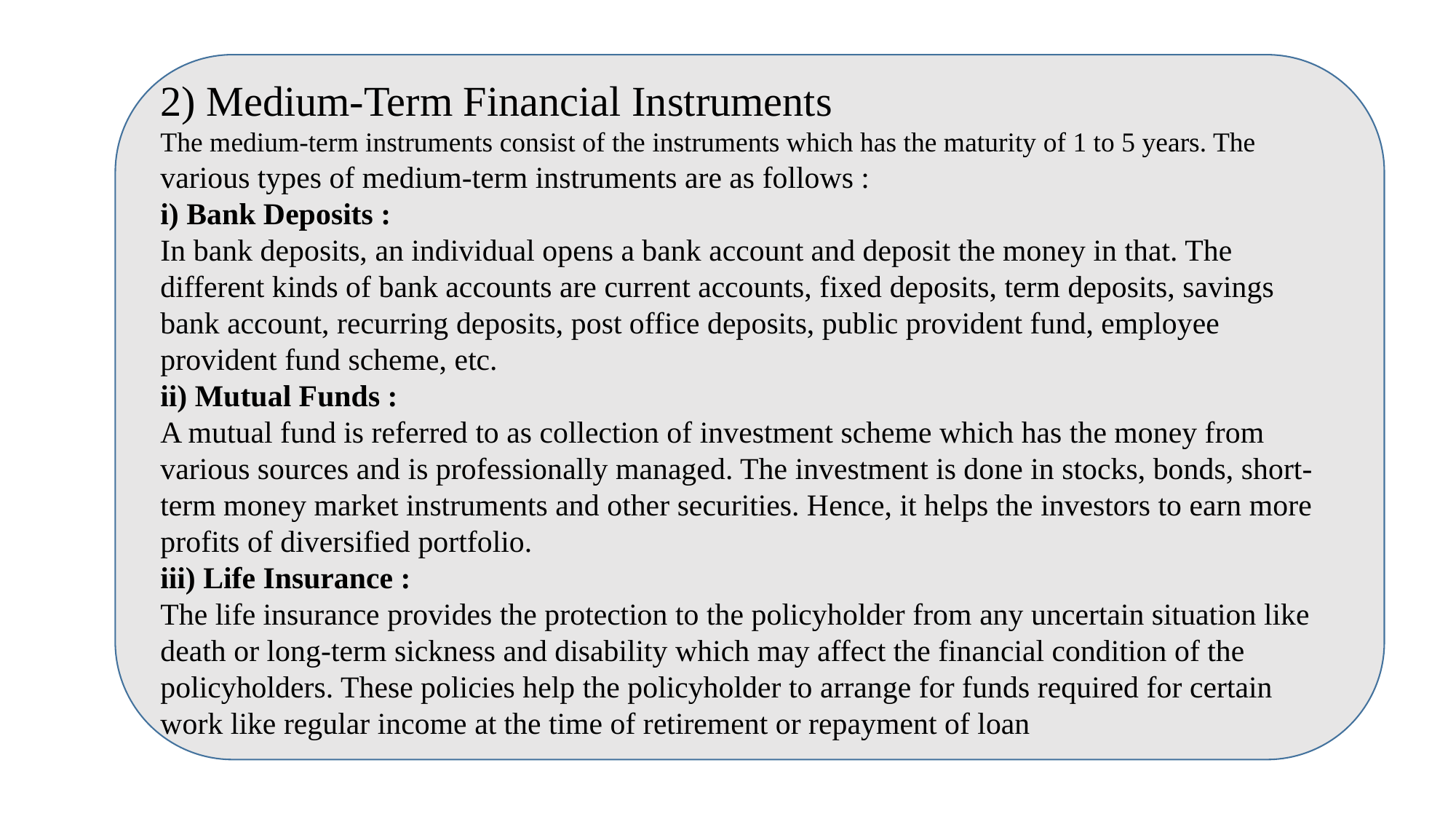

2) Medium-Term Financial Instruments
The medium-term instruments consist of the instruments which has the maturity of 1 to 5 years. The various types of medium-term instruments are as follows :
i) Bank Deposits :
In bank deposits, an individual opens a bank account and deposit the money in that. The different kinds of bank accounts are current accounts, fixed deposits, term deposits, savings bank account, recurring deposits, post office deposits, public provident fund, employee provident fund scheme, etc.
ii) Mutual Funds :
A mutual fund is referred to as collection of investment scheme which has the money from various sources and is professionally managed. The investment is done in stocks, bonds, short-term money market instruments and other securities. Hence, it helps the investors to earn more profits of diversified portfolio.
iii) Life Insurance :
The life insurance provides the protection to the policyholder from any uncertain situation like death or long-term sickness and disability which may affect the financial condition of the policyholders. These policies help the policyholder to arrange for funds required for certain work like regular income at the time of retirement or repayment of loan